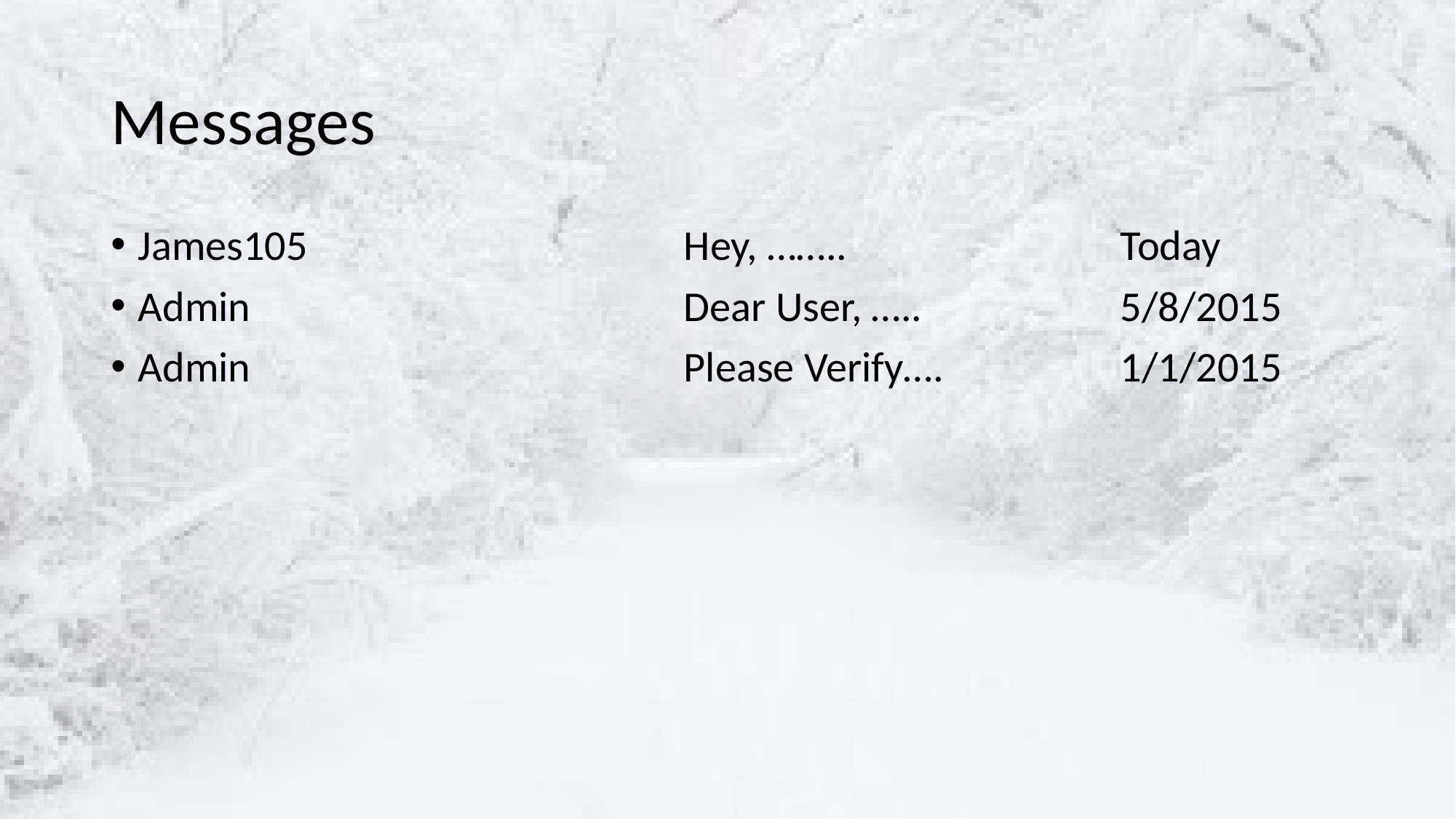

# Messages
James105				Hey, ……..			Today
Admin				Dear User, …..		5/8/2015
Admin				Please Verify….		1/1/2015